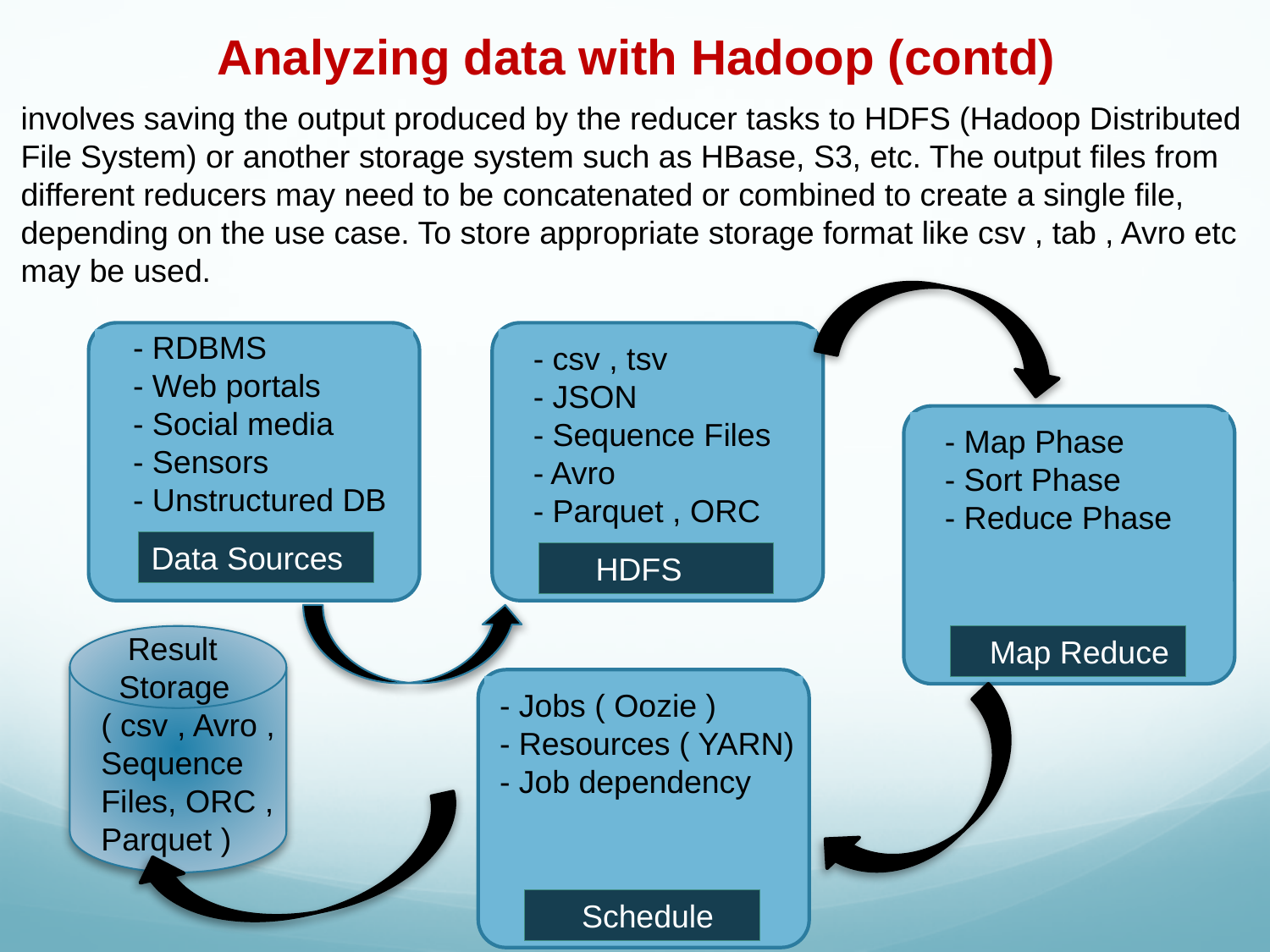

Analyzing data with Hadoop (contd)
involves saving the output produced by the reducer tasks to HDFS (Hadoop Distributed File System) or another storage system such as HBase, S3, etc. The output files from different reducers may need to be concatenated or combined to create a single file, depending on the use case. To store appropriate storage format like csv , tab , Avro etc may be used.

 - RDBMS
 - Web portals
 - Social media
 - Sensors
 - Unstructured DB
Data Sources

 - csv , tsv
 - JSON
 - Sequence Files
 - Avro
 - Parquet , ORC
     HDFS

 - Map Phase
 - Sort Phase
 - Reduce Phase
   Map Reduce

   Result
  Storage
( csv , Avro , Sequence Files, ORC , Parquet )

 - Jobs ( Oozie )
 - Resources ( YARN)
 - Job dependency
     Schedule